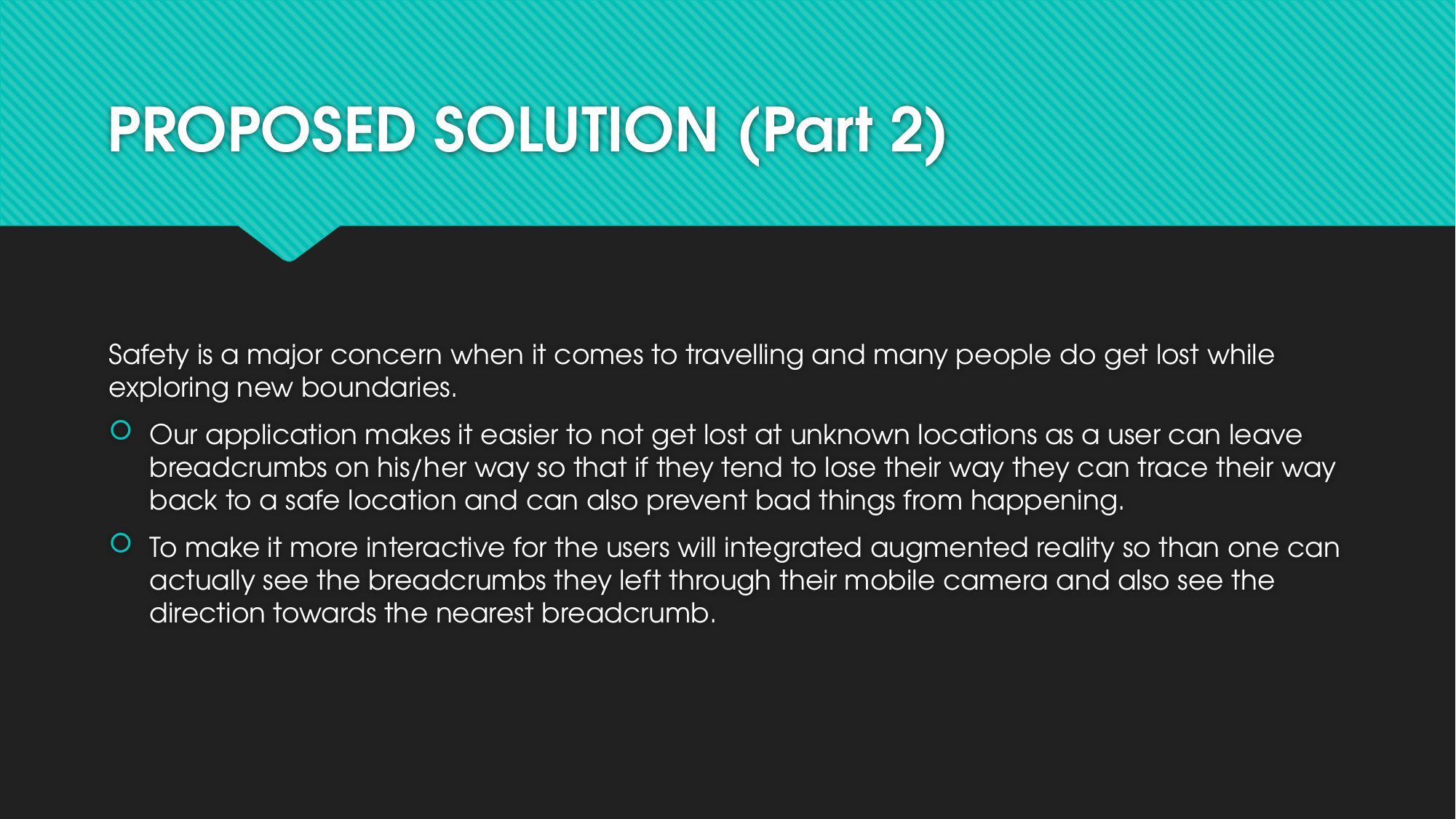

# PROPOSED SOLUTION (Part 2)
Safety is a major concern when it comes to travelling and many people do get lost while exploring new boundaries.
Our application makes it easier to not get lost at unknown locations as a user can leave breadcrumbs on his/her way so that if they tend to lose their way they can trace their way back to a safe location and can also prevent bad things from happening.
To make it more interactive for the users will integrated augmented reality so than one can actually see the breadcrumbs they left through their mobile camera and also see the direction towards the nearest breadcrumb.